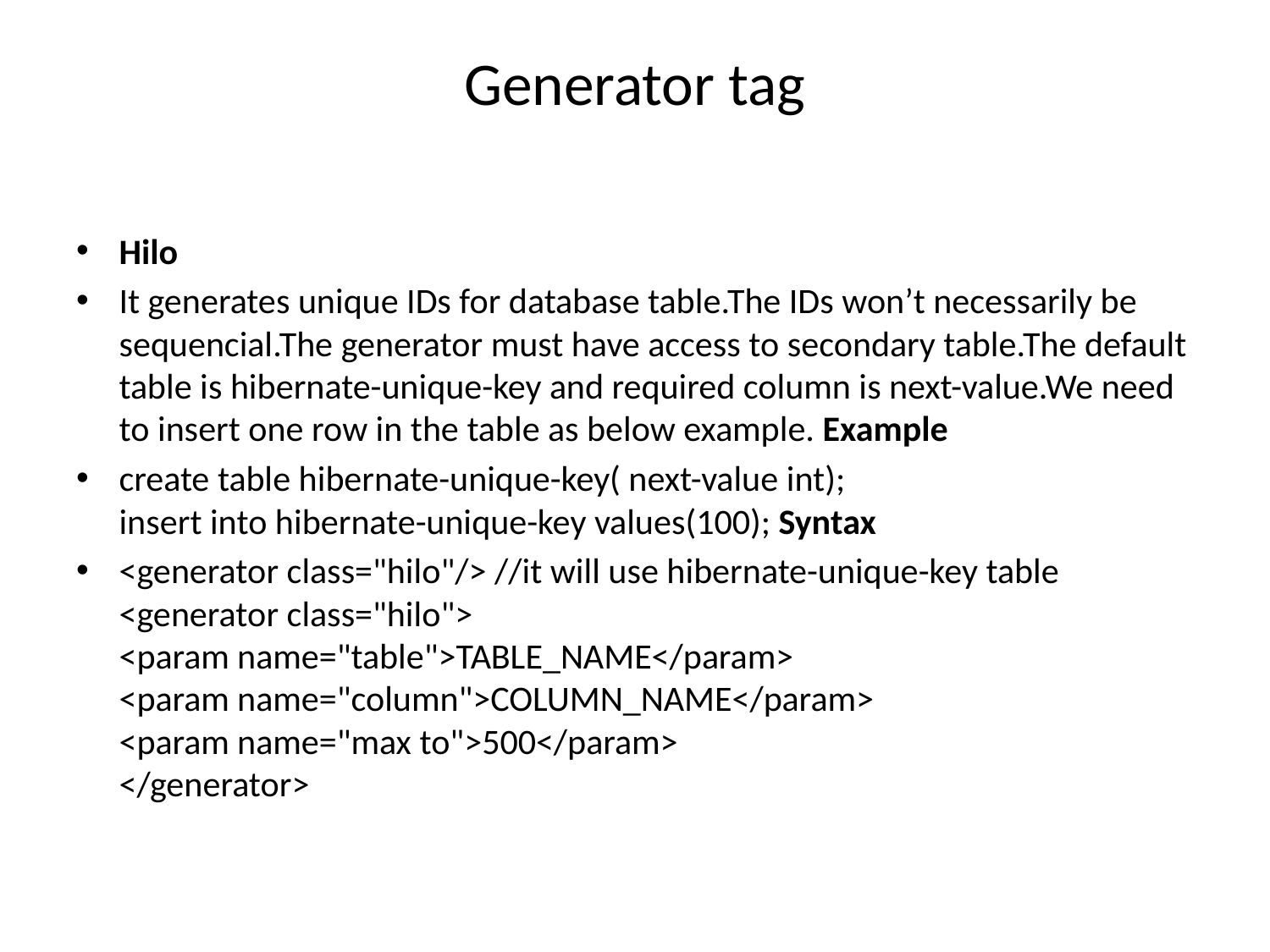

# Generator tag
Hilo
It generates unique IDs for database table.The IDs won’t necessarily be sequencial.The generator must have access to secondary table.The default table is hibernate-unique-key and required column is next-value.We need to insert one row in the table as below example. Example
create table hibernate-unique-key( next-value int);
insert into hibernate-unique-key values(100); Syntax
<generator class="hilo"/> //it will use hibernate-unique-key table
<generator class="hilo">
<param name="table">TABLE_NAME</param>
<param name="column">COLUMN_NAME</param>
<param name="max to">500</param>
</generator>